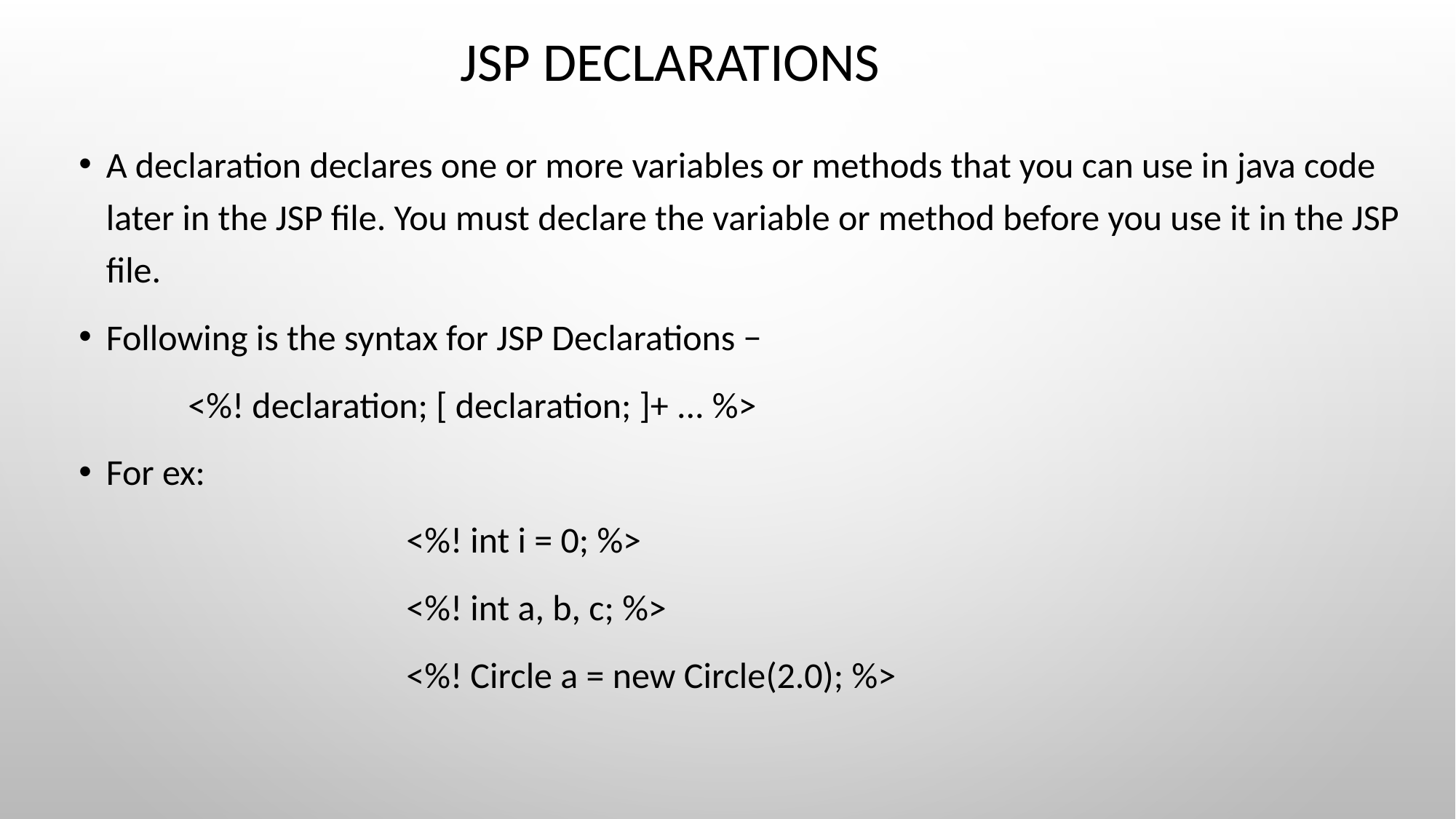

# JSP Declarations
A declaration declares one or more variables or methods that you can use in java code later in the JSP file. You must declare the variable or method before you use it in the JSP file.
Following is the syntax for JSP Declarations −
	<%! declaration; [ declaration; ]+ ... %>
For ex:
			<%! int i = 0; %>
			<%! int a, b, c; %>
			<%! Circle a = new Circle(2.0); %>